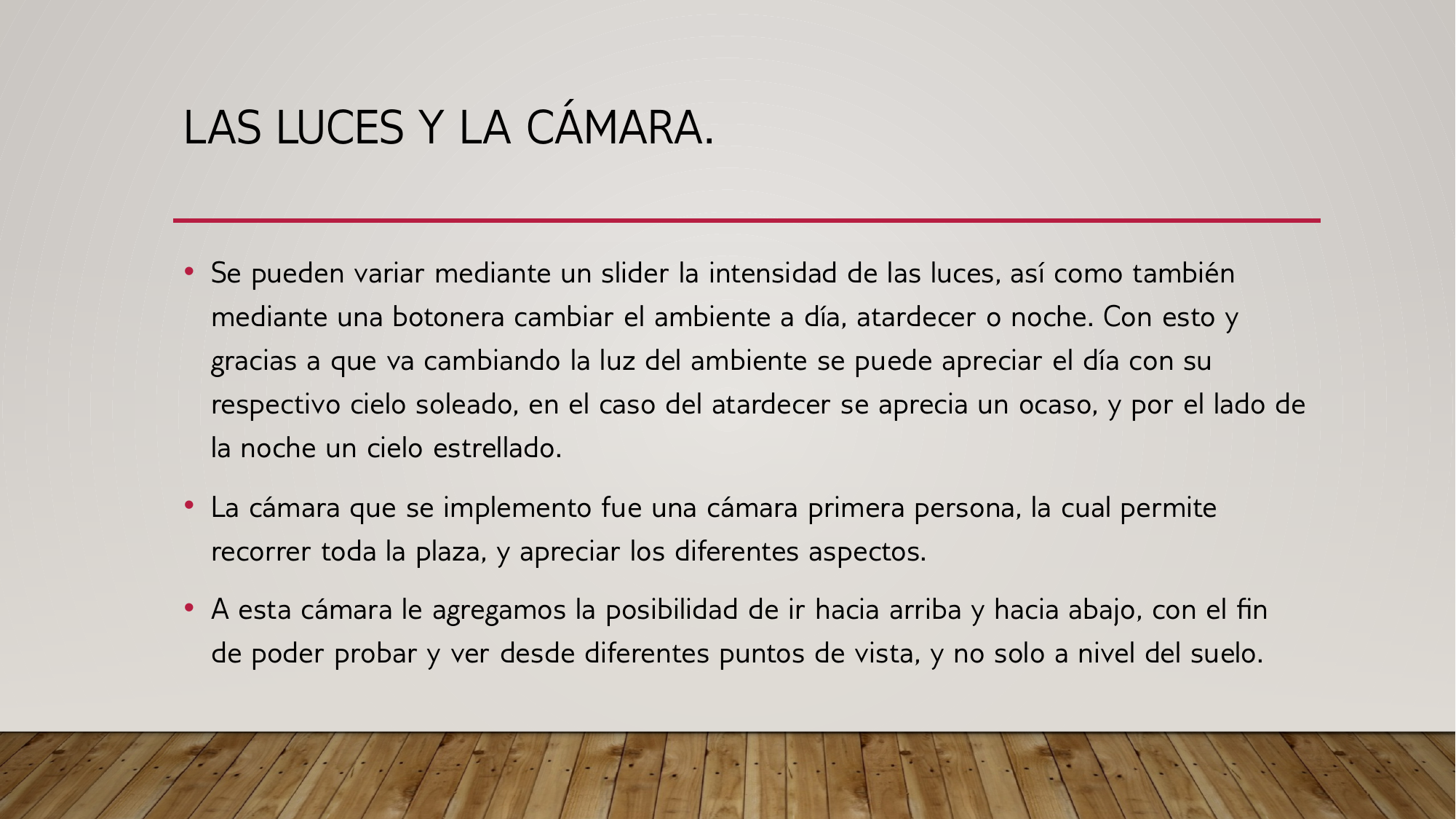

# Las luces y la cámara.
Se pueden variar mediante un slider la intensidad de las luces, así como también mediante una botonera cambiar el ambiente a día, atardecer o noche. Con esto y gracias a que va cambiando la luz del ambiente se puede apreciar el día con su respectivo cielo soleado, en el caso del atardecer se aprecia un ocaso, y por el lado de la noche un cielo estrellado.
La cámara que se implemento fue una cámara primera persona, la cual permite recorrer toda la plaza, y apreciar los diferentes aspectos.
A esta cámara le agregamos la posibilidad de ir hacia arriba y hacia abajo, con el fin de poder probar y ver desde diferentes puntos de vista, y no solo a nivel del suelo.